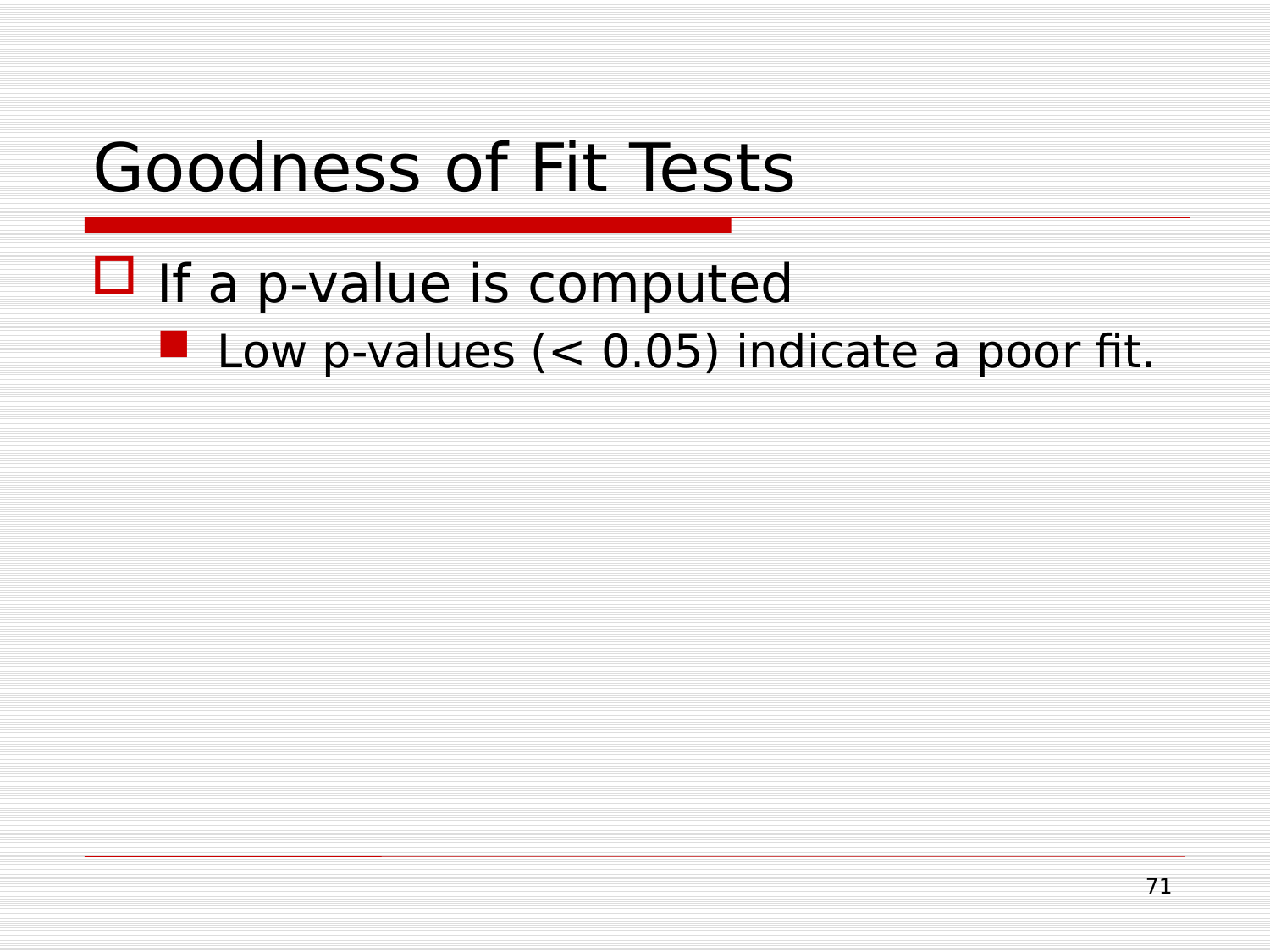

# Goodness of Fit Tests
If a p-value is computed
Low p-values (< 0.05) indicate a poor fit.
71